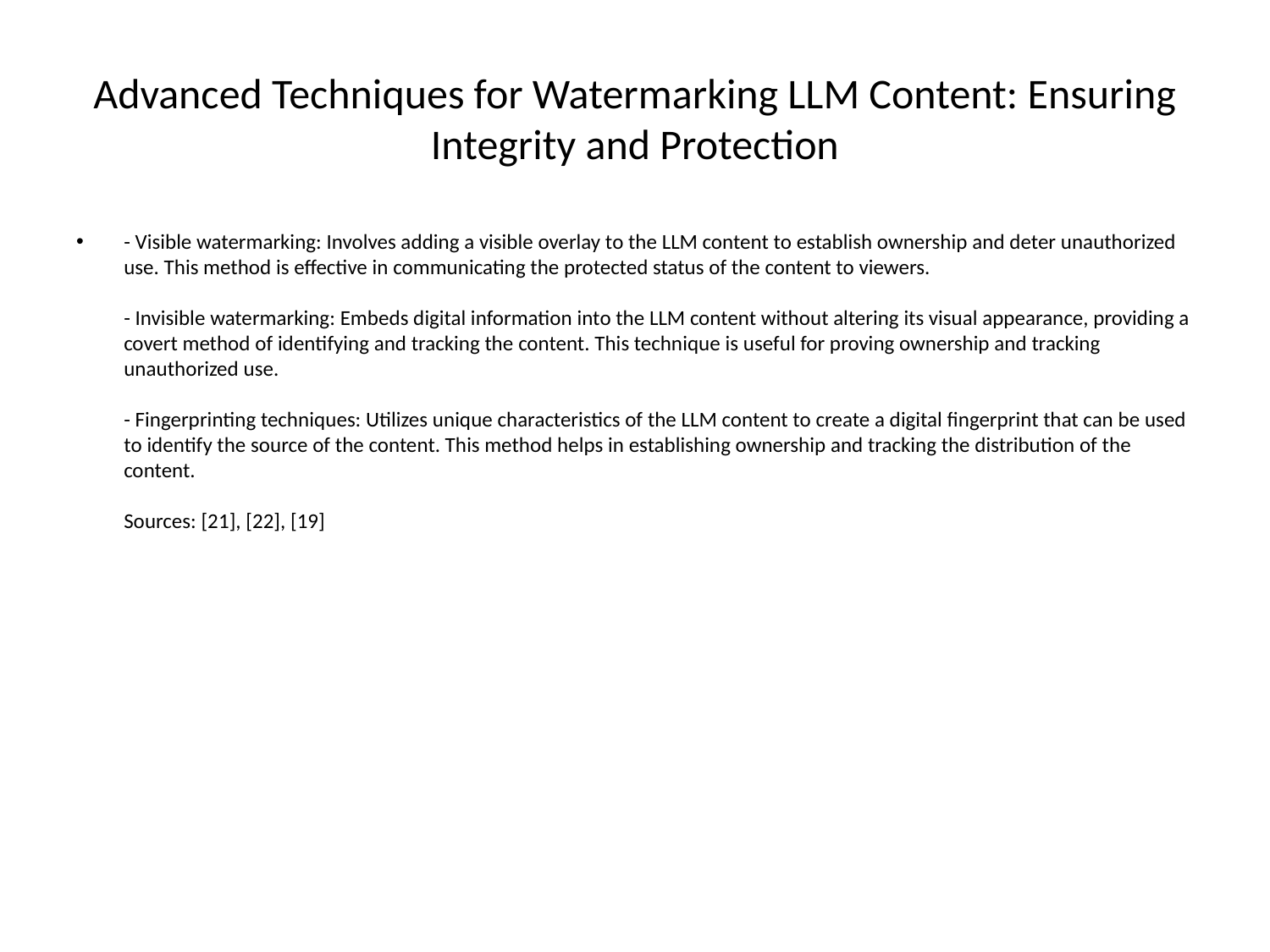

# Advanced Techniques for Watermarking LLM Content: Ensuring Integrity and Protection
- Visible watermarking: Involves adding a visible overlay to the LLM content to establish ownership and deter unauthorized use. This method is effective in communicating the protected status of the content to viewers.
- Invisible watermarking: Embeds digital information into the LLM content without altering its visual appearance, providing a covert method of identifying and tracking the content. This technique is useful for proving ownership and tracking unauthorized use.
- Fingerprinting techniques: Utilizes unique characteristics of the LLM content to create a digital fingerprint that can be used to identify the source of the content. This method helps in establishing ownership and tracking the distribution of the content.
Sources: [21], [22], [19]